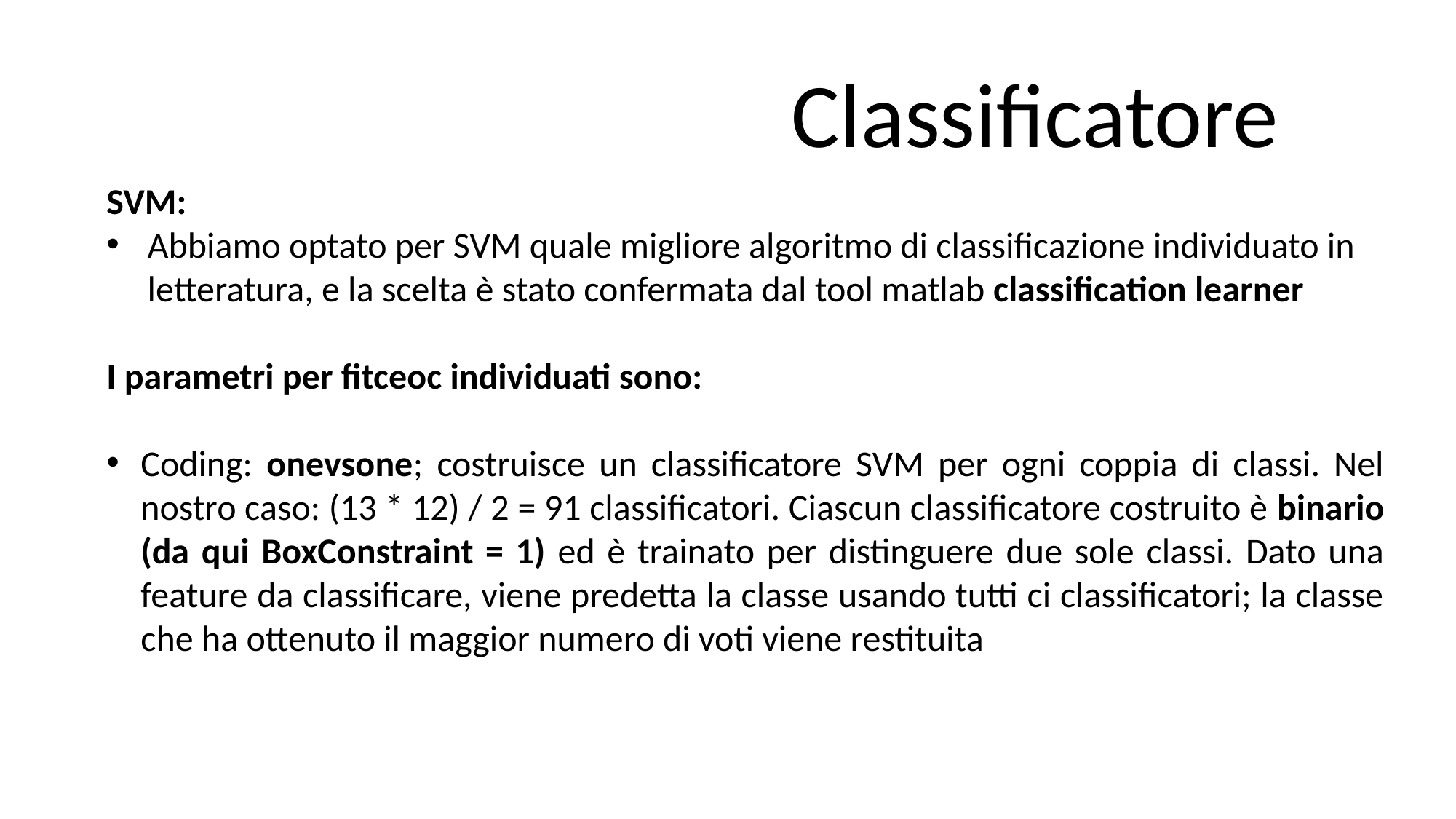

# Classificatore
SVM:
Abbiamo optato per SVM quale migliore algoritmo di classificazione individuato in letteratura, e la scelta è stato confermata dal tool matlab classification learner

I parametri per fitceoc individuati sono:

Coding: onevsone; costruisce un classificatore SVM per ogni coppia di classi. Nel nostro caso: (13 * 12) / 2 = 91 classificatori. Ciascun classificatore costruito è binario (da qui BoxConstraint = 1) ed è trainato per distinguere due sole classi. Dato una feature da classificare, viene predetta la classe usando tutti ci classificatori; la classe che ha ottenuto il maggior numero di voti viene restituita